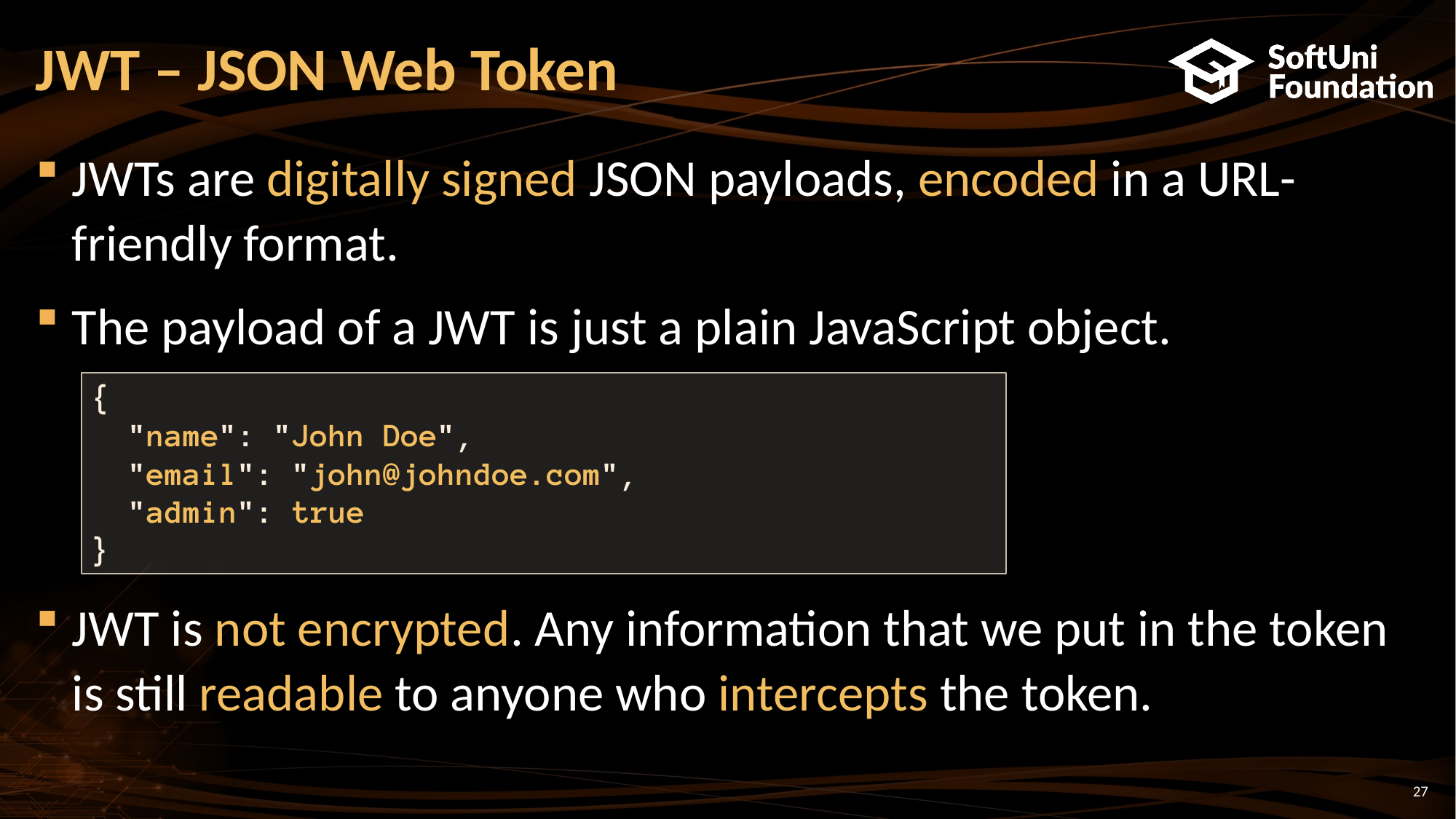

# JWT – JSON Web Token
JWTs are digitally signed JSON payloads, encoded in a URL-friendly format.
The payload of a JWT is just a plain JavaScript object.
JWT is not encrypted. Any information that we put in the token is still readable to anyone who intercepts the token.
{
  "name": "John Doe",
  "email": "john@johndoe.com",
  "admin": true
}
27